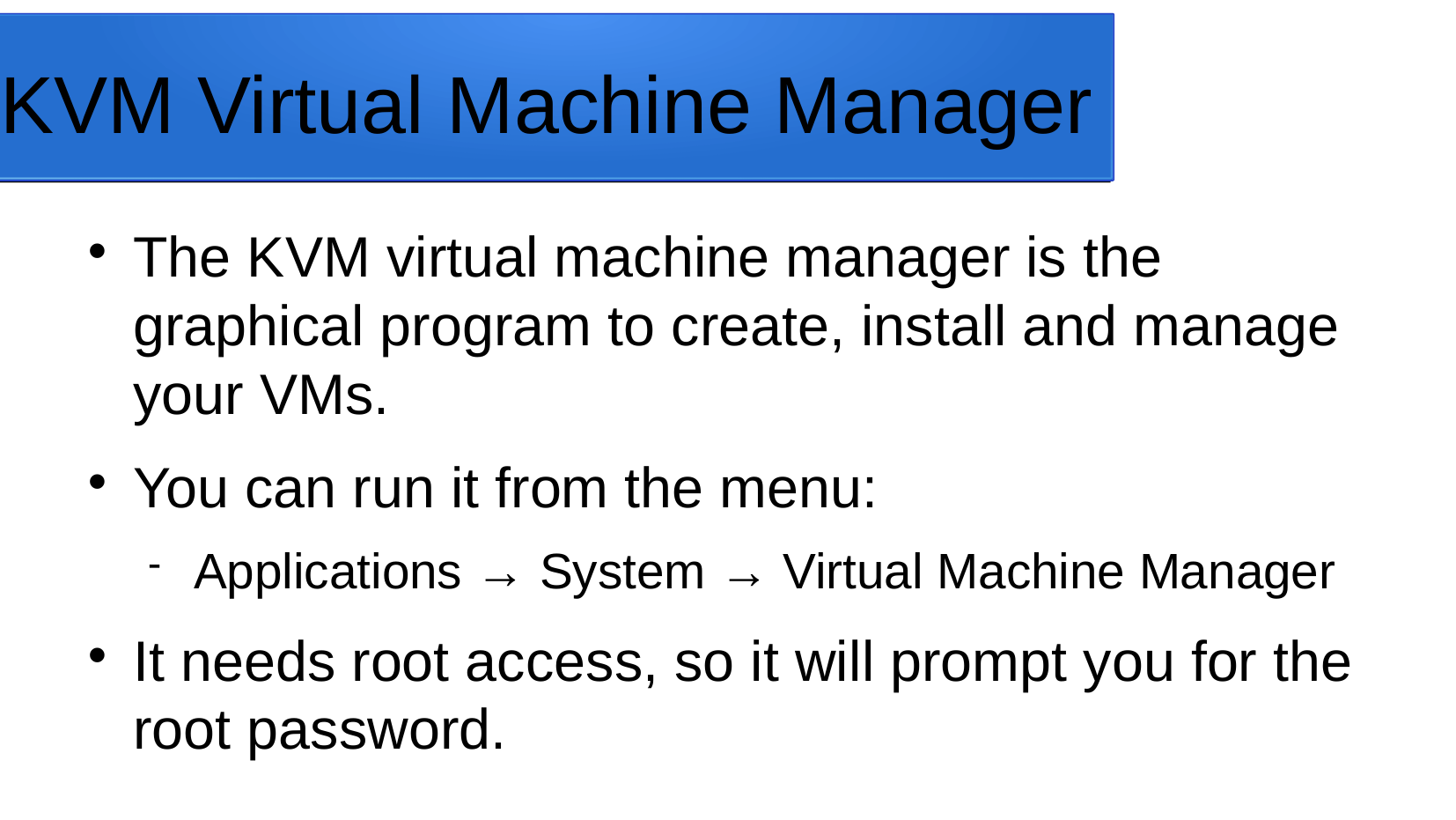

KVM Virtual Machine Manager
The KVM virtual machine manager is the graphical program to create, install and manage your VMs.
You can run it from the menu:
Applications → System → Virtual Machine Manager
It needs root access, so it will prompt you for the root password.